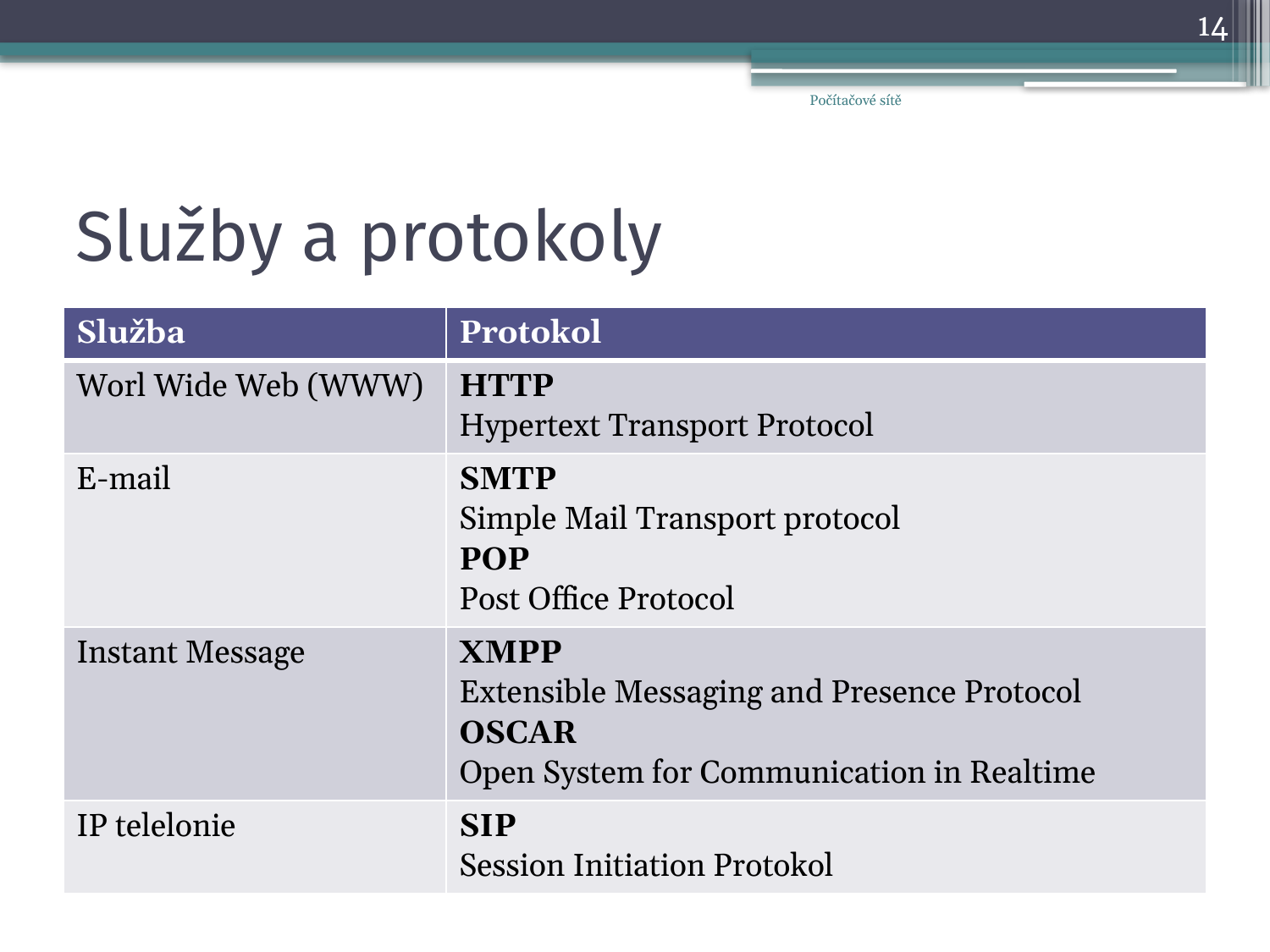

14
Počítačové sítě
# Služby a protokoly
| Služba | Protokol |
| --- | --- |
| Worl Wide Web (WWW) | HTTP Hypertext Transport Protocol |
| E-mail | SMTP Simple Mail Transport protocol POP Post Office Protocol |
| Instant Message | XMPP Extensible Messaging and Presence Protocol OSCAR Open System for Communication in Realtime |
| IP telelonie | SIP Session Initiation Protokol |